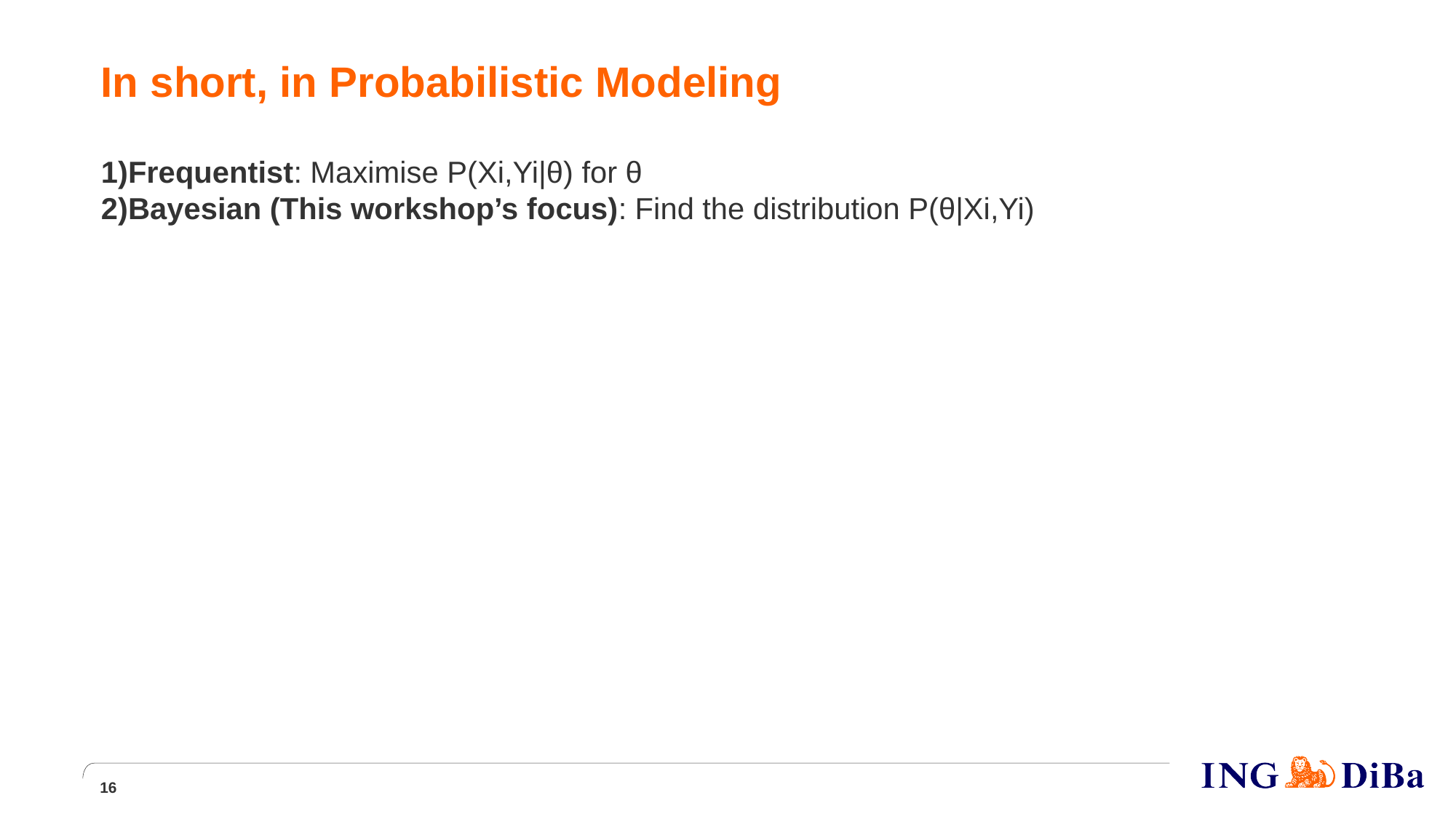

In short, in Probabilistic Modeling
Frequentist: Maximise P(Xi,Yi|θ) for θ
Bayesian (This workshop’s focus): Find the distribution P(θ|Xi,Yi)

16